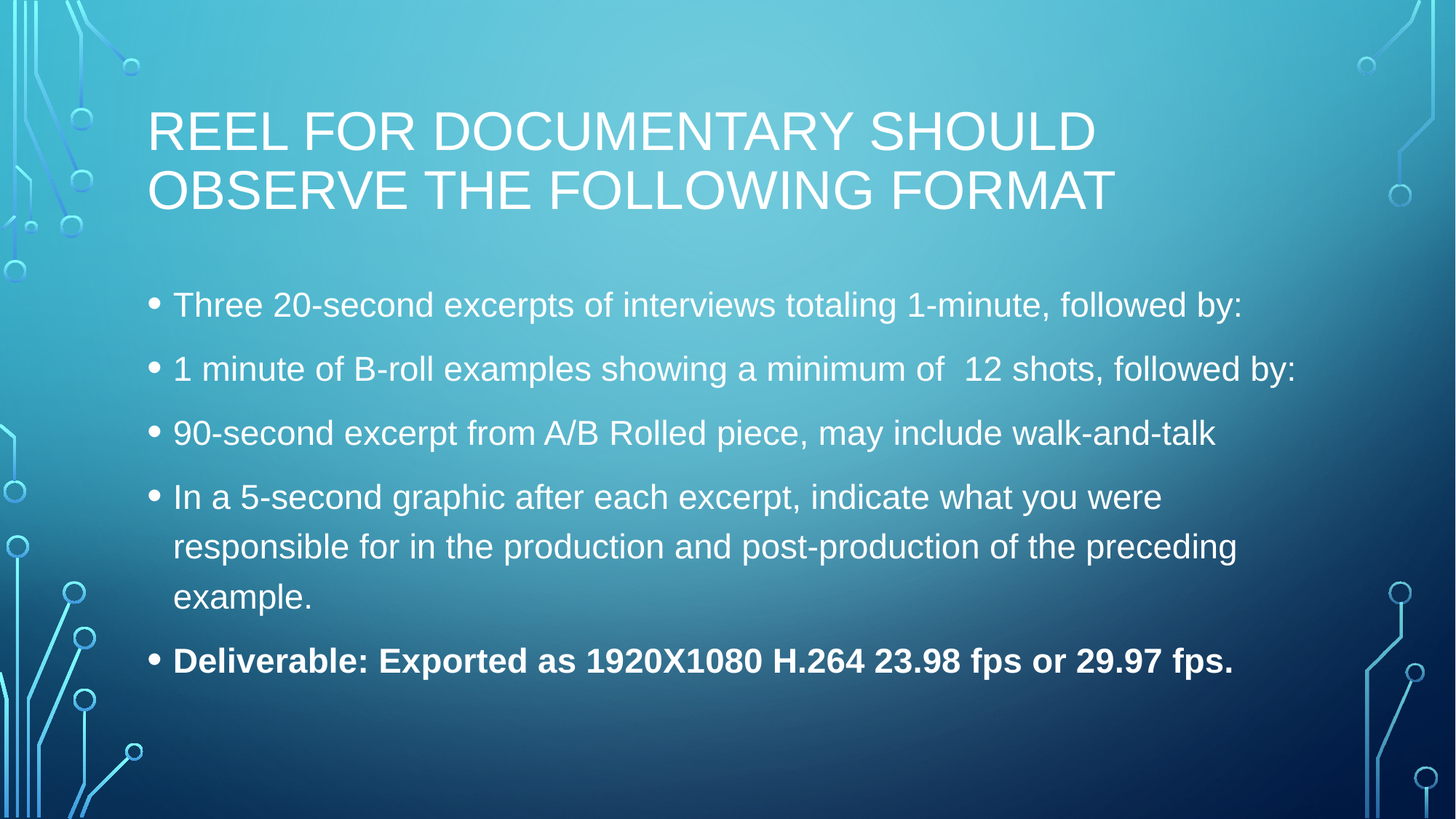

# Reel for documentary should observe the following format
Three 20-second excerpts of interviews totaling 1-minute, followed by:
1 minute of B-roll examples showing a minimum of  12 shots, followed by:
90-second excerpt from A/B Rolled piece, may include walk-and-talk
In a 5-second graphic after each excerpt, indicate what you were responsible for in the production and post-production of the preceding example.
Deliverable: Exported as 1920X1080 H.264 23.98 fps or 29.97 fps.